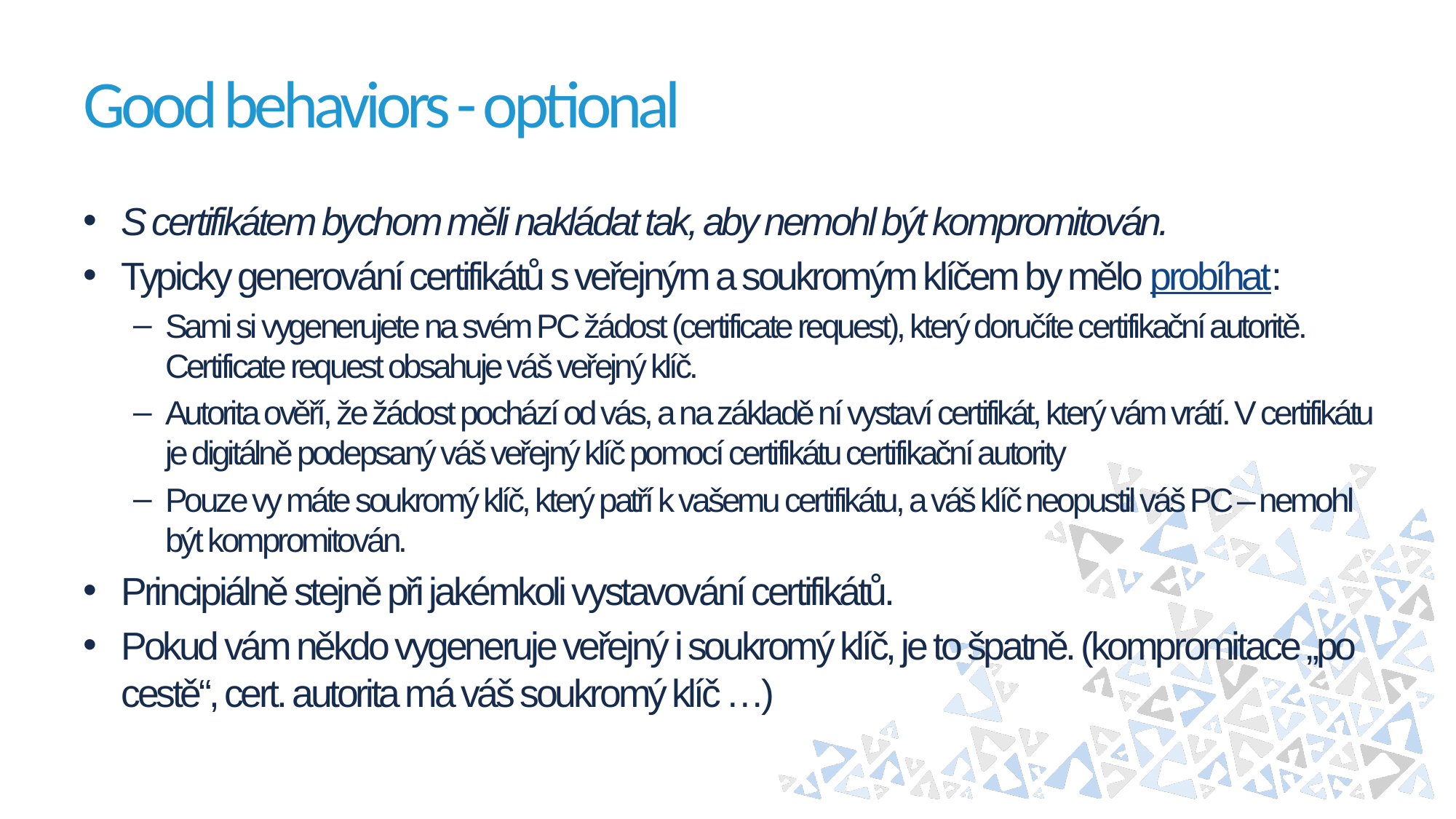

# Good behaviors - optional
S certifikátem bychom měli nakládat tak, aby nemohl být kompromitován.
Typicky generování certifikátů s veřejným a soukromým klíčem by mělo probíhat:
Sami si vygenerujete na svém PC žádost (certificate request), který doručíte certifikační autoritě. Certificate request obsahuje váš veřejný klíč.
Autorita ověří, že žádost pochází od vás, a na základě ní vystaví certifikát, který vám vrátí. V certifikátu je digitálně podepsaný váš veřejný klíč pomocí certifikátu certifikační autority
Pouze vy máte soukromý klíč, který patří k vašemu certifikátu, a váš klíč neopustil váš PC – nemohl být kompromitován.
Principiálně stejně při jakémkoli vystavování certifikátů.
Pokud vám někdo vygeneruje veřejný i soukromý klíč, je to špatně. (kompromitace „po cestě“, cert. autorita má váš soukromý klíč …)